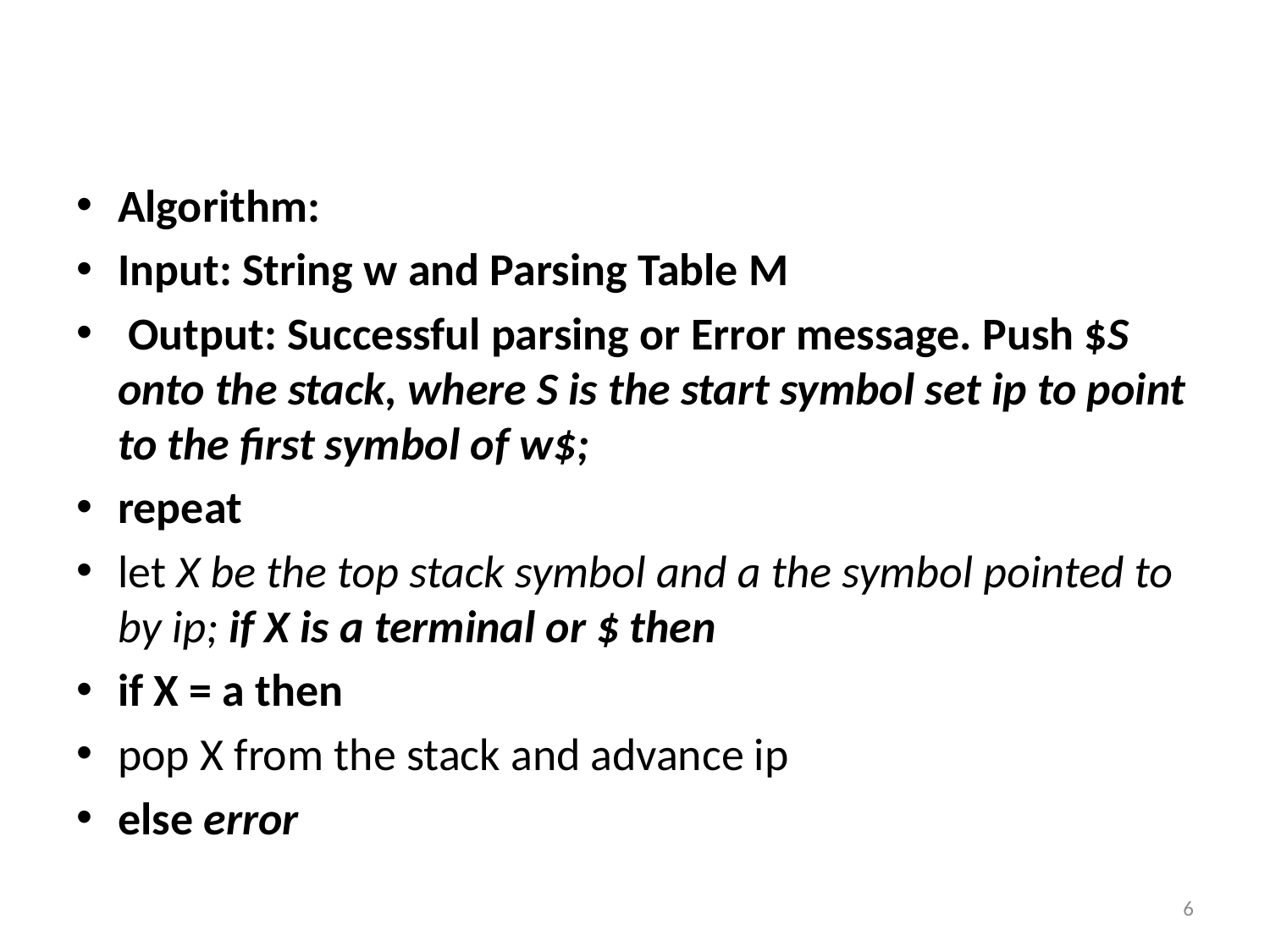

#

Algorithm:
Input: String w and Parsing Table M
 Output: Successful parsing or Error message. Push $S onto the stack, where S is the start symbol set ip to point to the first symbol of w$;
repeat
let X be the top stack symbol and a the symbol pointed to by ip; if X is a terminal or $ then
if X = a then
pop X from the stack and advance ip
else error
6